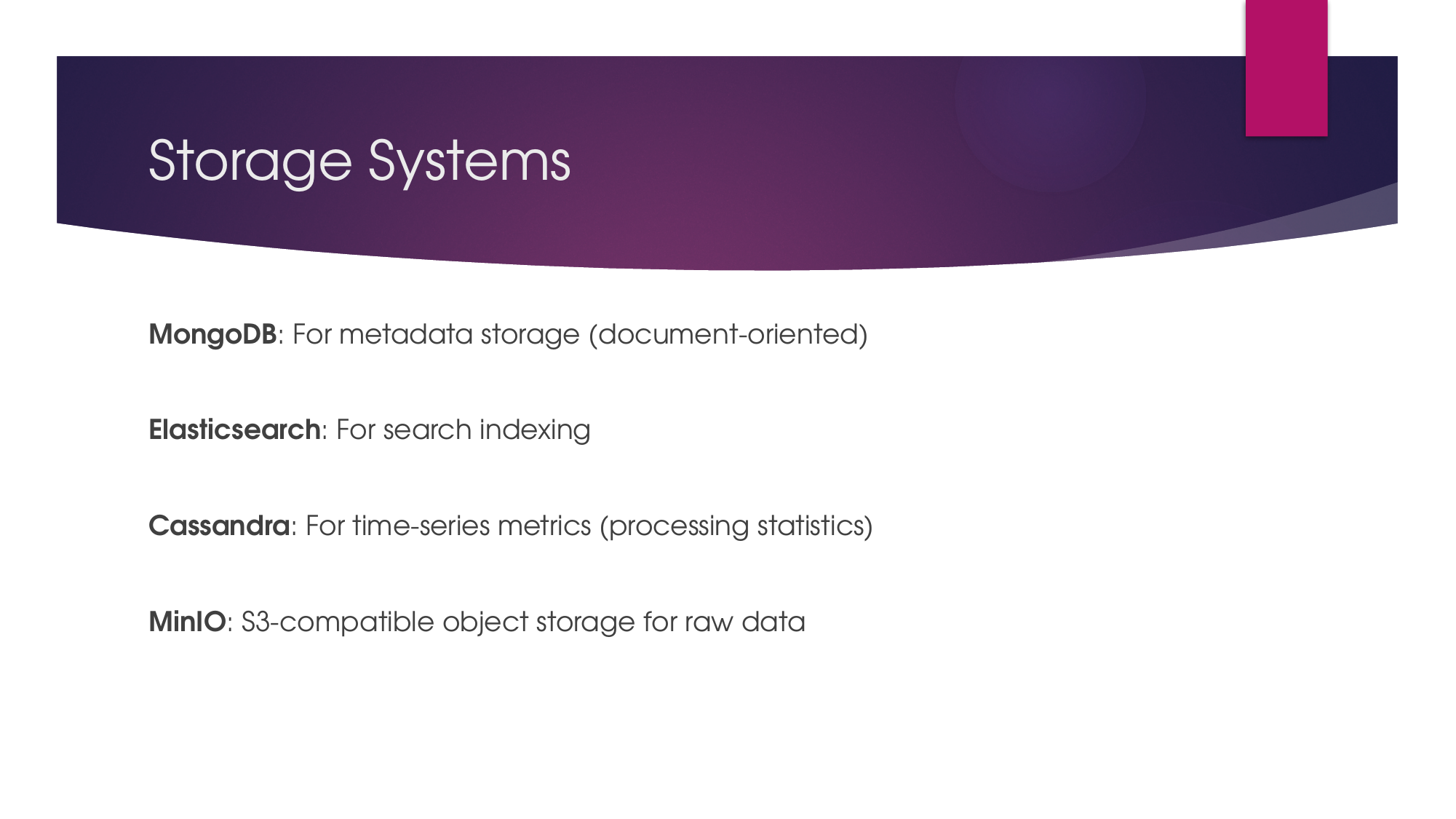

# Storage Systems
MongoDB: For metadata storage (document-oriented)

Elasticsearch: For search indexing

Cassandra: For time-series metrics (processing statistics)

MinIO: S3-compatible object storage for raw data